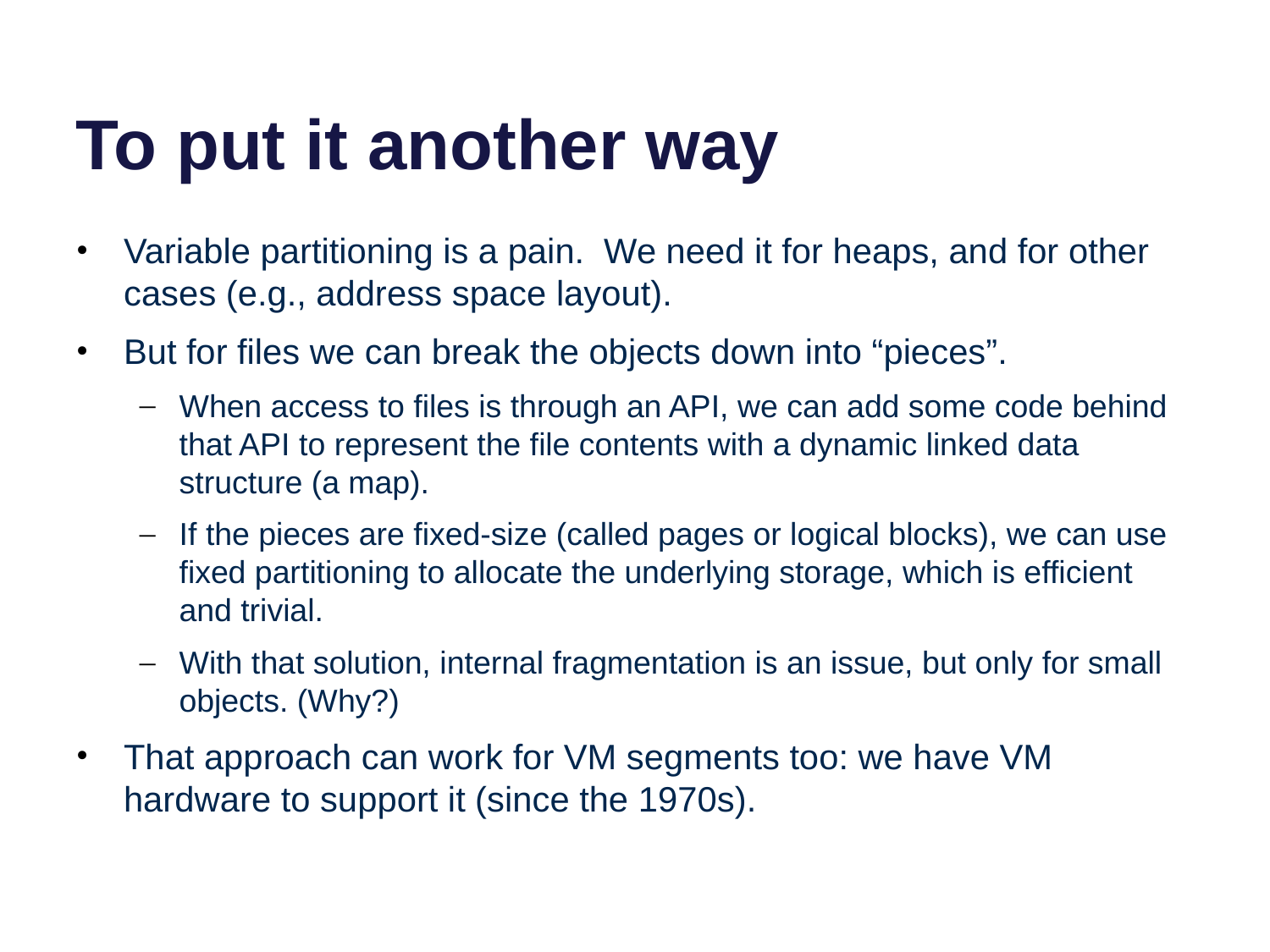

# To put it another way
Variable partitioning is a pain.  We need it for heaps, and for other cases (e.g., address space layout).
But for files we can break the objects down into “pieces”.
When access to files is through an API, we can add some code behind that API to represent the file contents with a dynamic linked data structure (a map).
If the pieces are fixed-size (called pages or logical blocks), we can use fixed partitioning to allocate the underlying storage, which is efficient and trivial.
With that solution, internal fragmentation is an issue, but only for small objects. (Why?)
That approach can work for VM segments too: we have VM hardware to support it (since the 1970s).